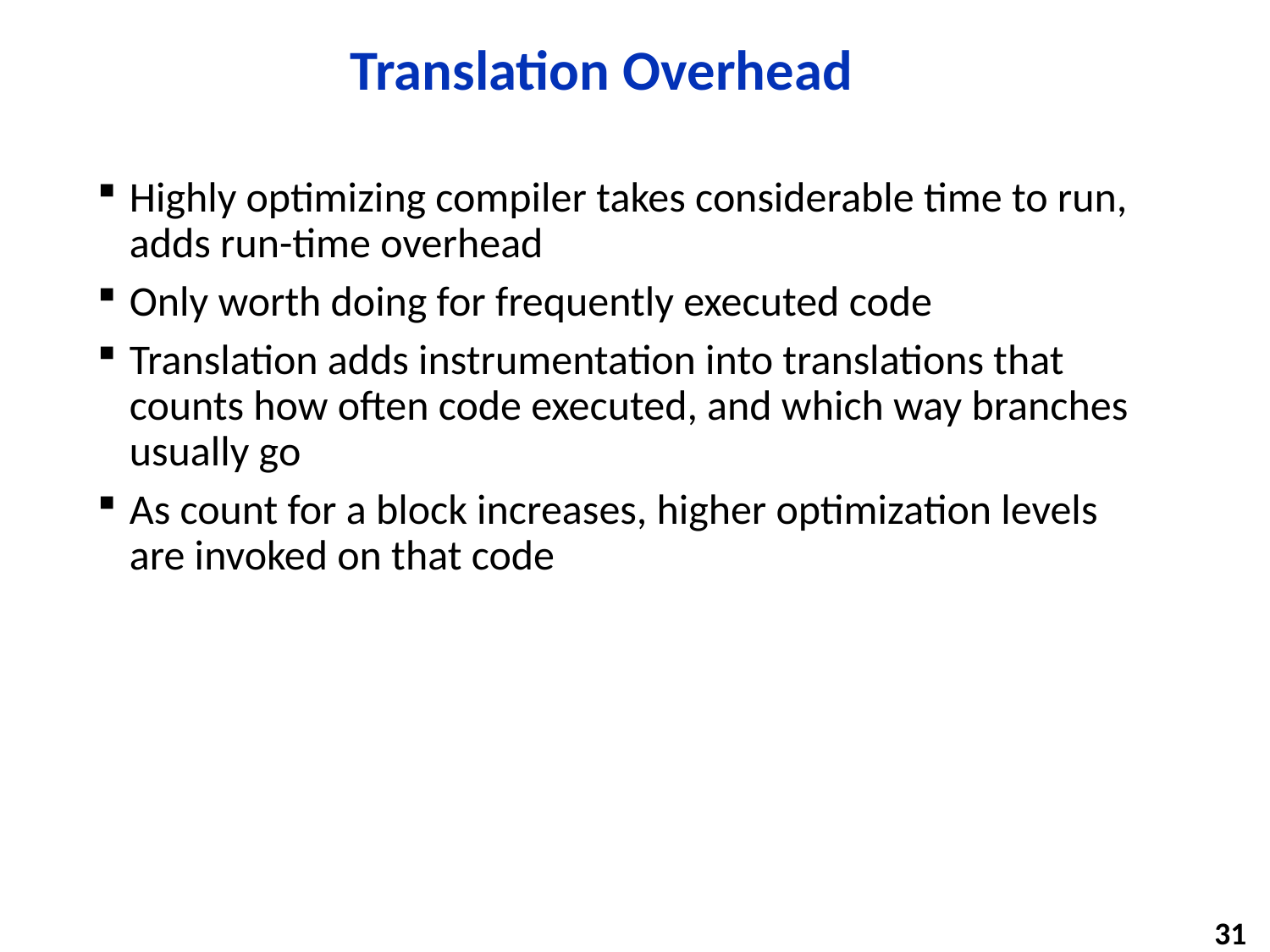

# Translation Overhead
Highly optimizing compiler takes considerable time to run, adds run-time overhead
Only worth doing for frequently executed code
Translation adds instrumentation into translations that counts how often code executed, and which way branches usually go
As count for a block increases, higher optimization levels are invoked on that code

31